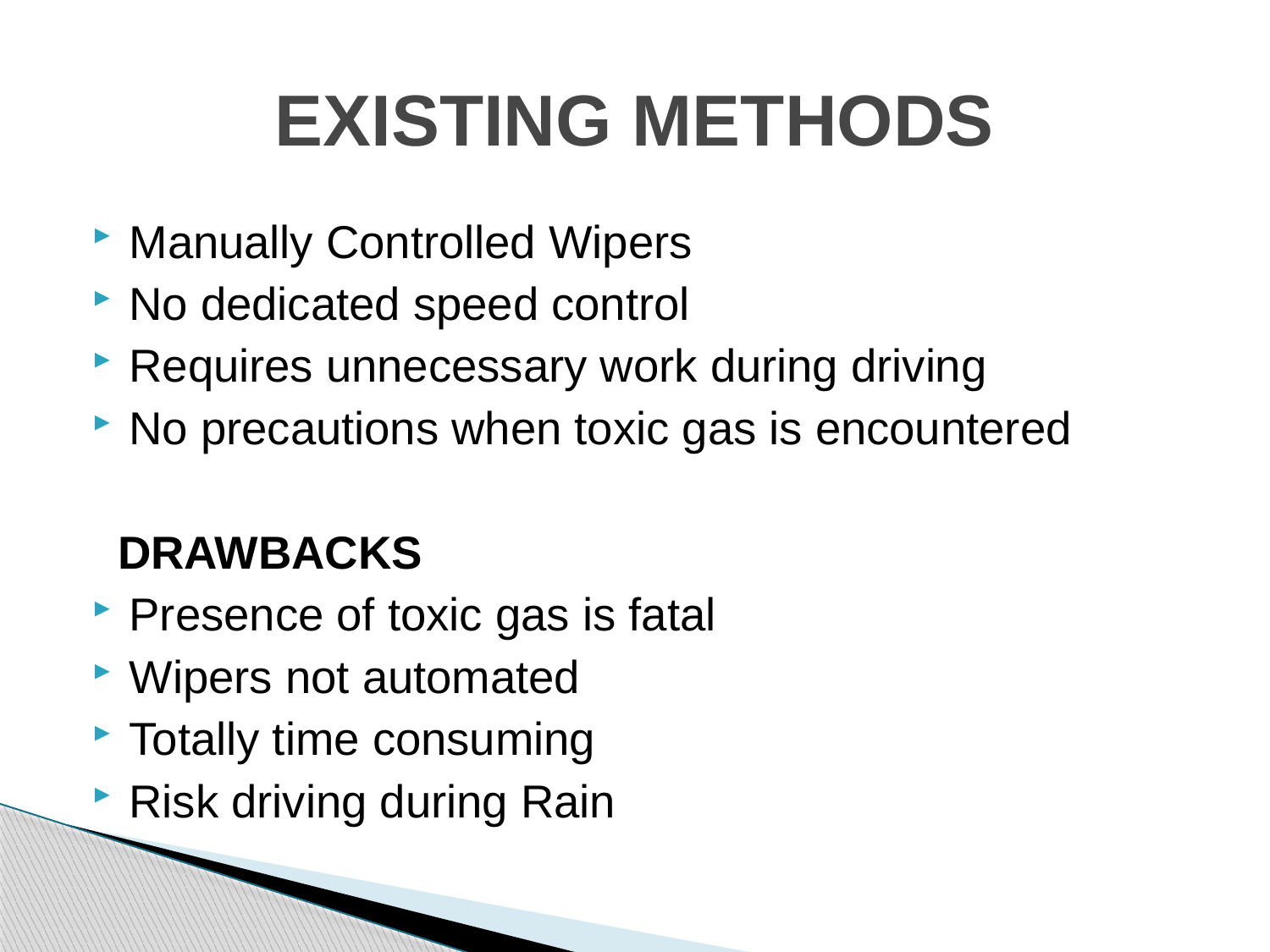

# EXISTING METHODS
Manually Controlled Wipers
No dedicated speed control
Requires unnecessary work during driving
No precautions when toxic gas is encountered

  DRAWBACKS
Presence of toxic gas is fatal
Wipers not automated
Totally time consuming
Risk driving during Rain